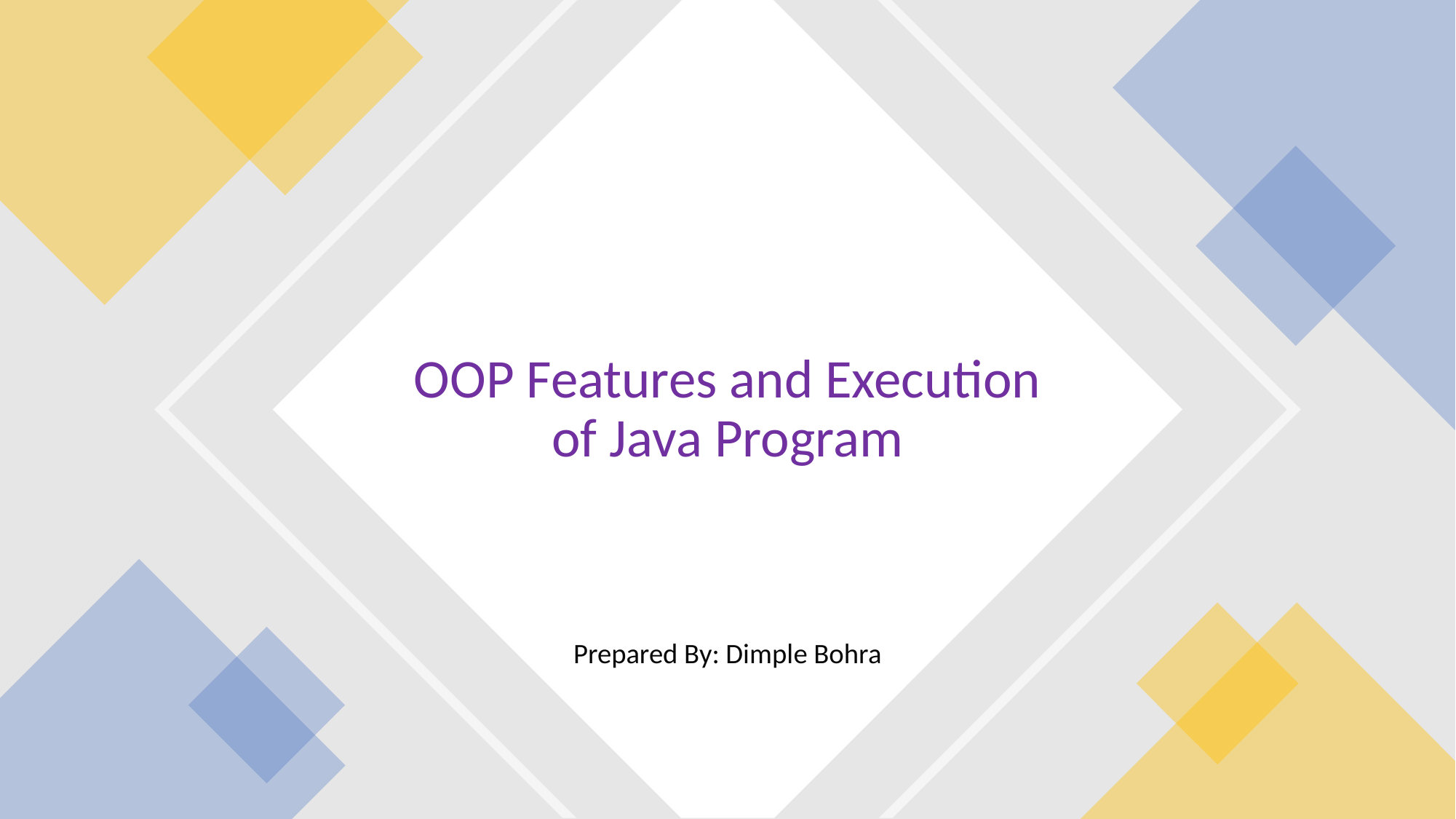

# OOP Features and Execution of Java Program

Prepared By: Dimple Bohra